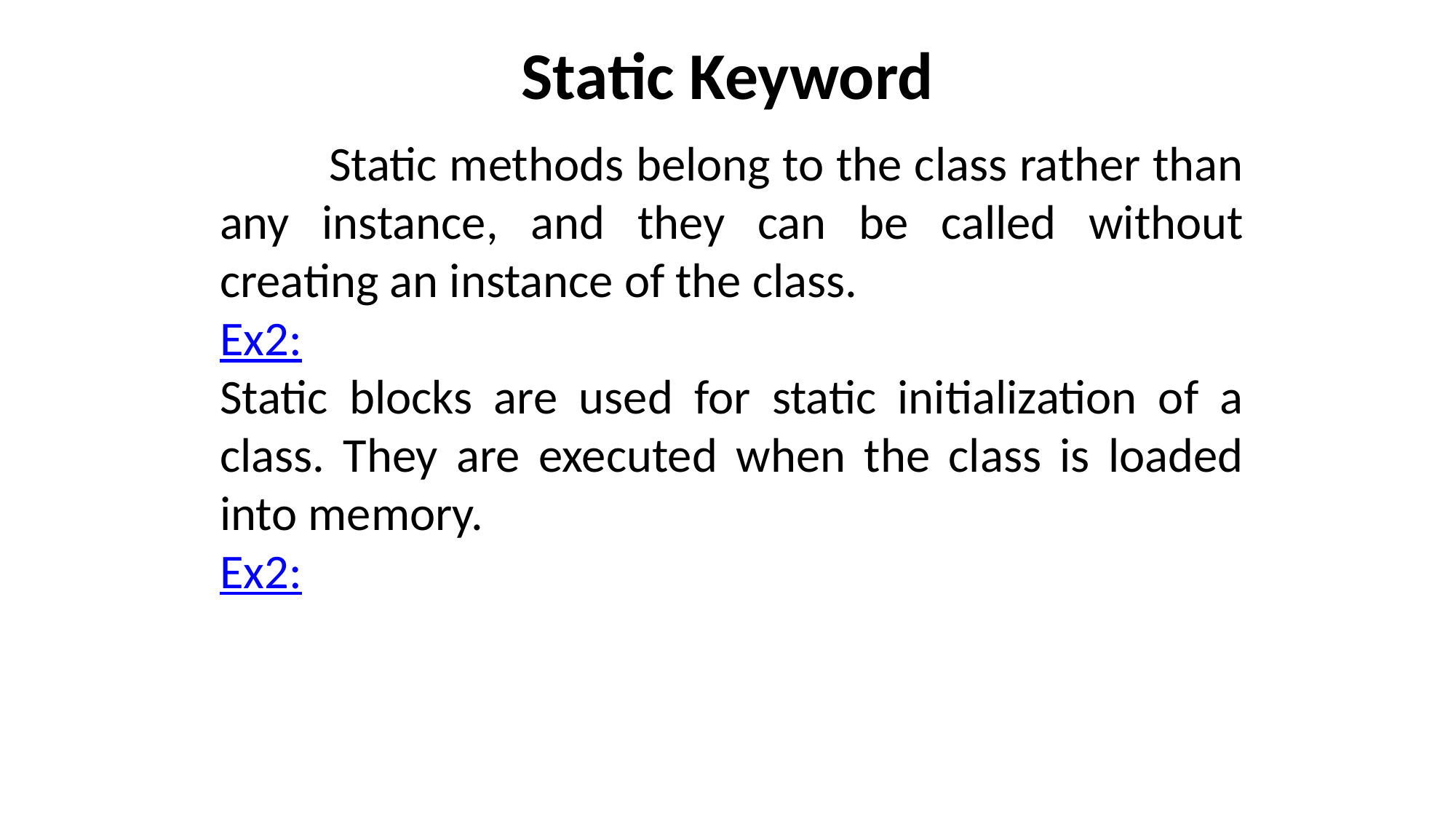

# Static Keyword
	Static methods belong to the class rather than any instance, and they can be called without creating an instance of the class.
Ex2:
Static blocks are used for static initialization of a class. They are executed when the class is loaded into memory.
Ex2: